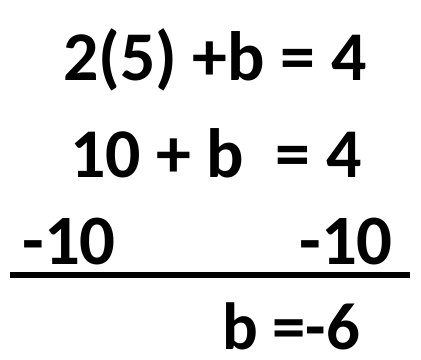

2(5) +b = 4

10 + b  = 4

-10

-10

b =-6